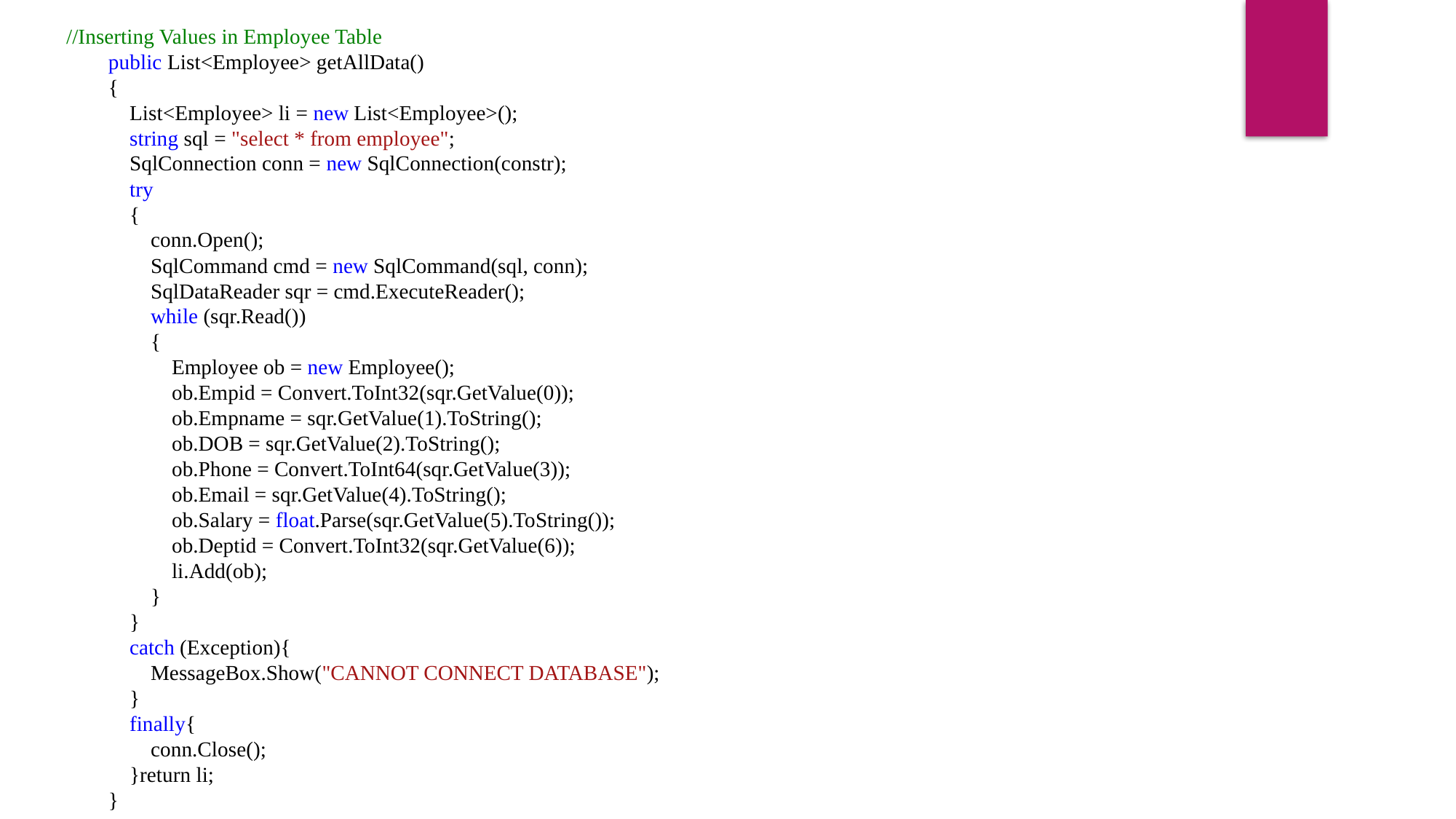

//Inserting Values in Employee Table
        public List<Employee> getAllData()
        {
            List<Employee> li = new List<Employee>();
            string sql = "select * from employee";
            SqlConnection conn = new SqlConnection(constr);
            try
            {
                conn.Open();
                SqlCommand cmd = new SqlCommand(sql, conn);
                SqlDataReader sqr = cmd.ExecuteReader();
                while (sqr.Read())
                {
                    Employee ob = new Employee();
                    ob.Empid = Convert.ToInt32(sqr.GetValue(0));
                    ob.Empname = sqr.GetValue(1).ToString();
                    ob.DOB = sqr.GetValue(2).ToString();
                    ob.Phone = Convert.ToInt64(sqr.GetValue(3));
                    ob.Email = sqr.GetValue(4).ToString();
                    ob.Salary = float.Parse(sqr.GetValue(5).ToString());
                    ob.Deptid = Convert.ToInt32(sqr.GetValue(6));
                    li.Add(ob);
                }
            }
            catch (Exception){
                MessageBox.Show("CANNOT CONNECT DATABASE");
            }
            finally{
                conn.Close();
            }return li;
        }